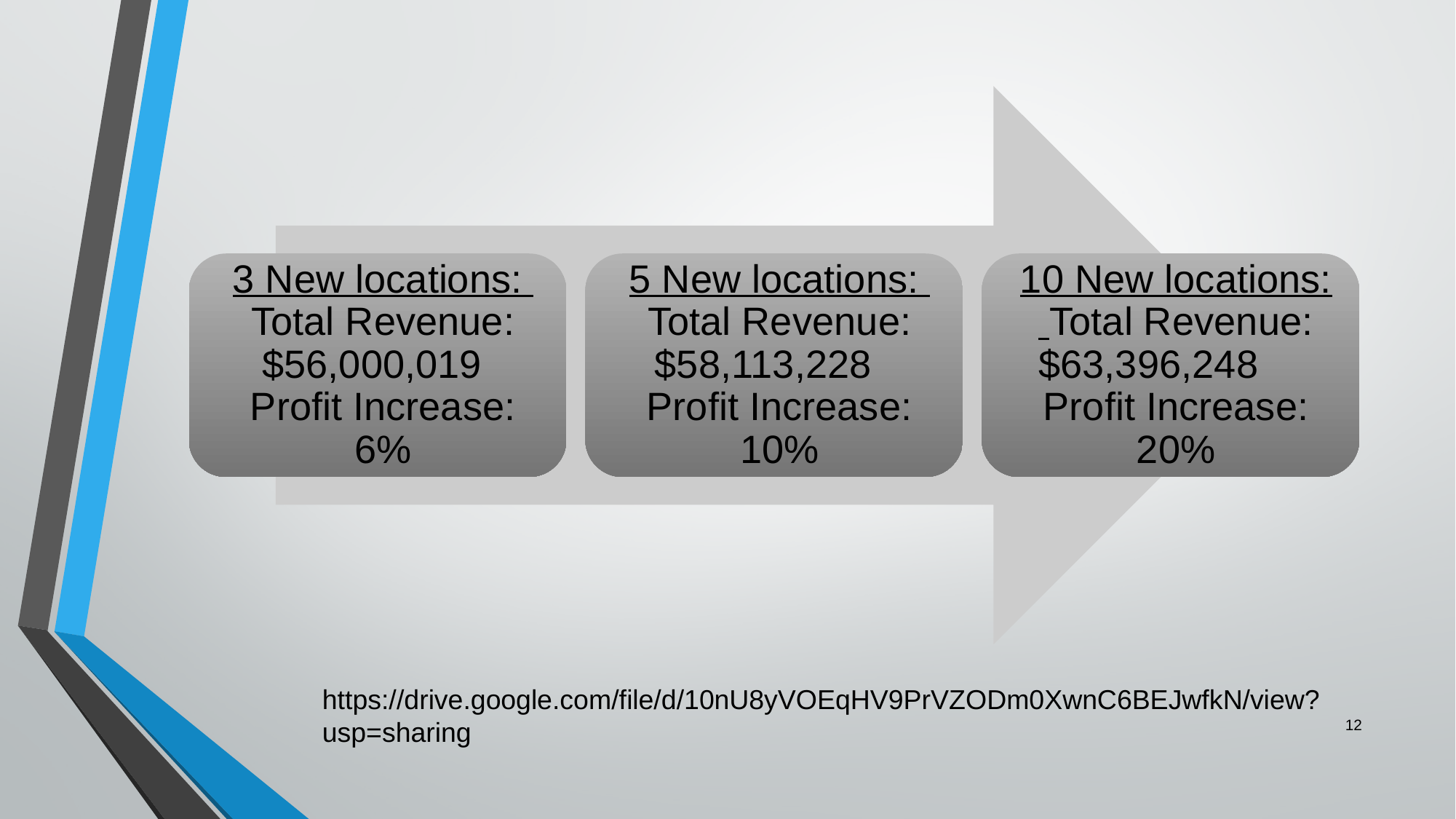

3 New locations:  Total Revenue: $56,000,019   Profit Increase: 6%
5 New locations:  Total Revenue: $58,113,228    Profit Increase: 10%
10 New locations:  Total Revenue: $63,396,248      Profit Increase: 20%
https://drive.google.com/file/d/10nU8yVOEqHV9PrVZODm0XwnC6BEJwfkN/view?usp=sharing
12